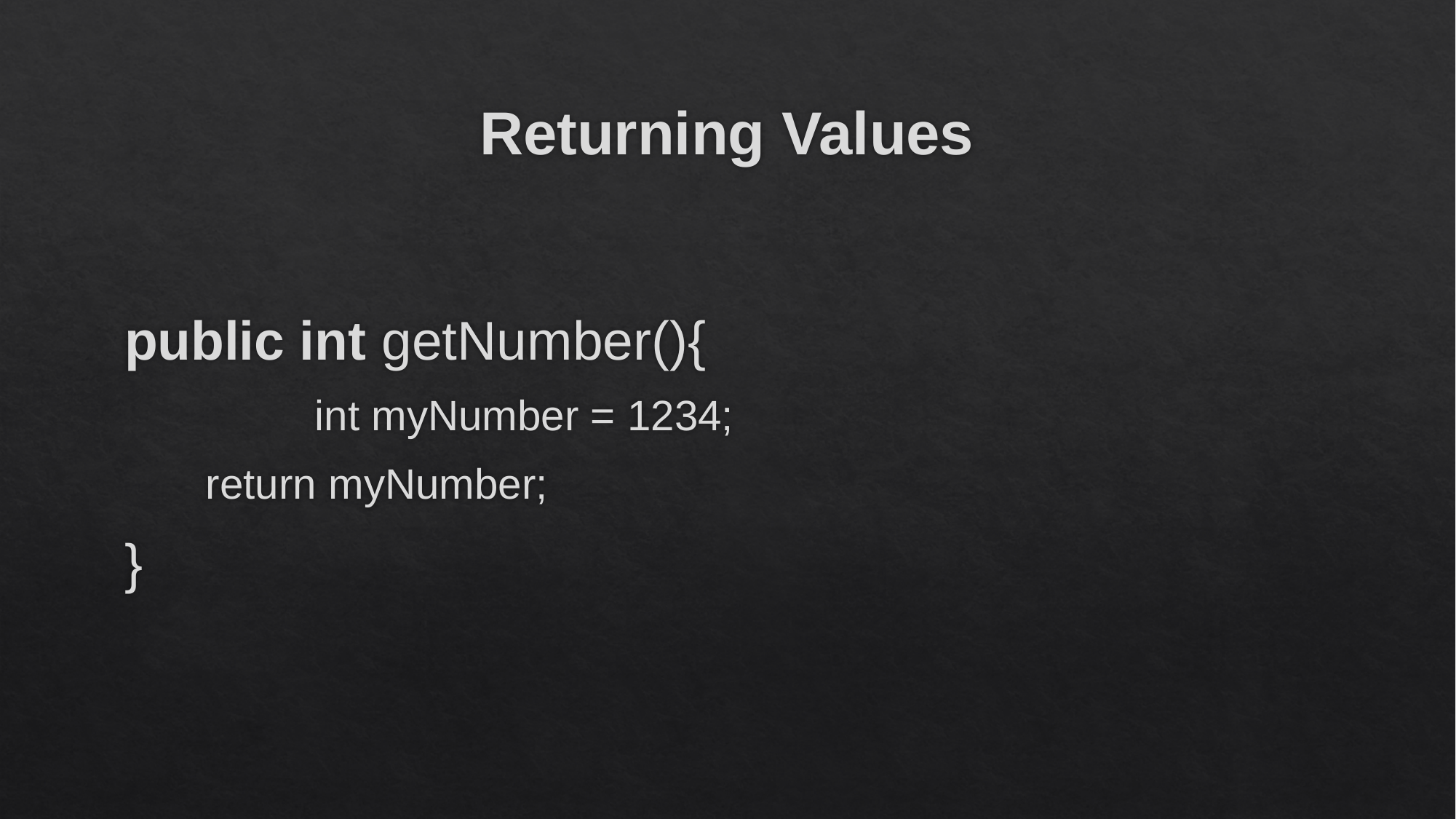

# Returning Values
public int getNumber(){
	int myNumber = 1234;
return myNumber;
}